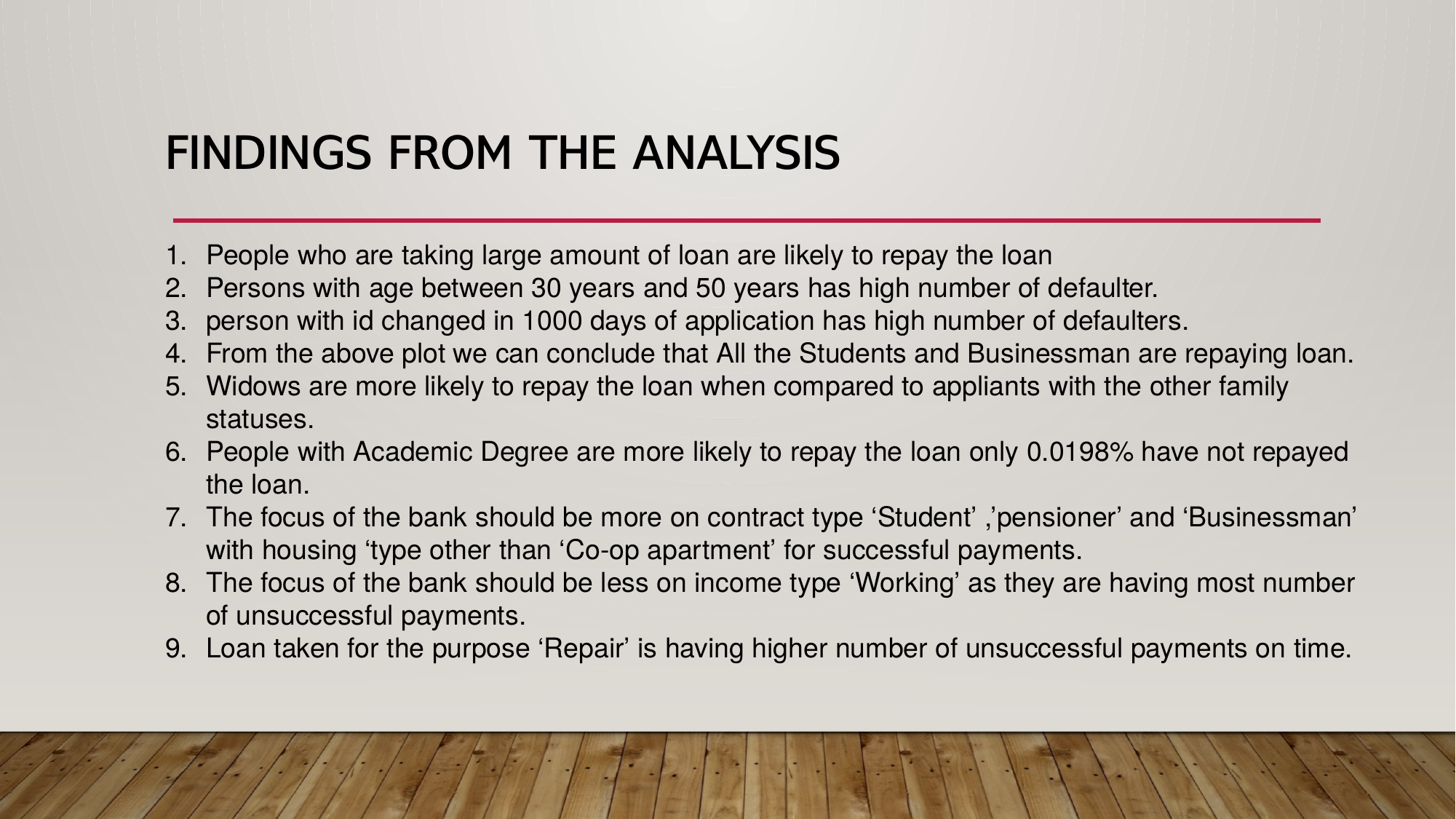

# Findings From The Analysis
People who are taking large amount of loan are likely to repay the loan
Persons with age between 30 years and 50 years has high number of defaulter.
person with id changed in 1000 days of application has high number of defaulters.
From the above plot we can conclude that All the Students and Businessman are repaying loan.
Widows are more likely to repay the loan when compared to appliants with the other family statuses.
People with Academic Degree are more likely to repay the loan only 0.0198% have not repayed the loan.
The focus of the bank should be more on contract type ‘Student’ ,’pensioner’ and ‘Businessman’ with housing ‘type other than ‘Co-op apartment’ for successful payments.
The focus of the bank should be less on income type ‘Working’ as they are having most number of unsuccessful payments.
Loan taken for the purpose ‘Repair’ is having higher number of unsuccessful payments on time.